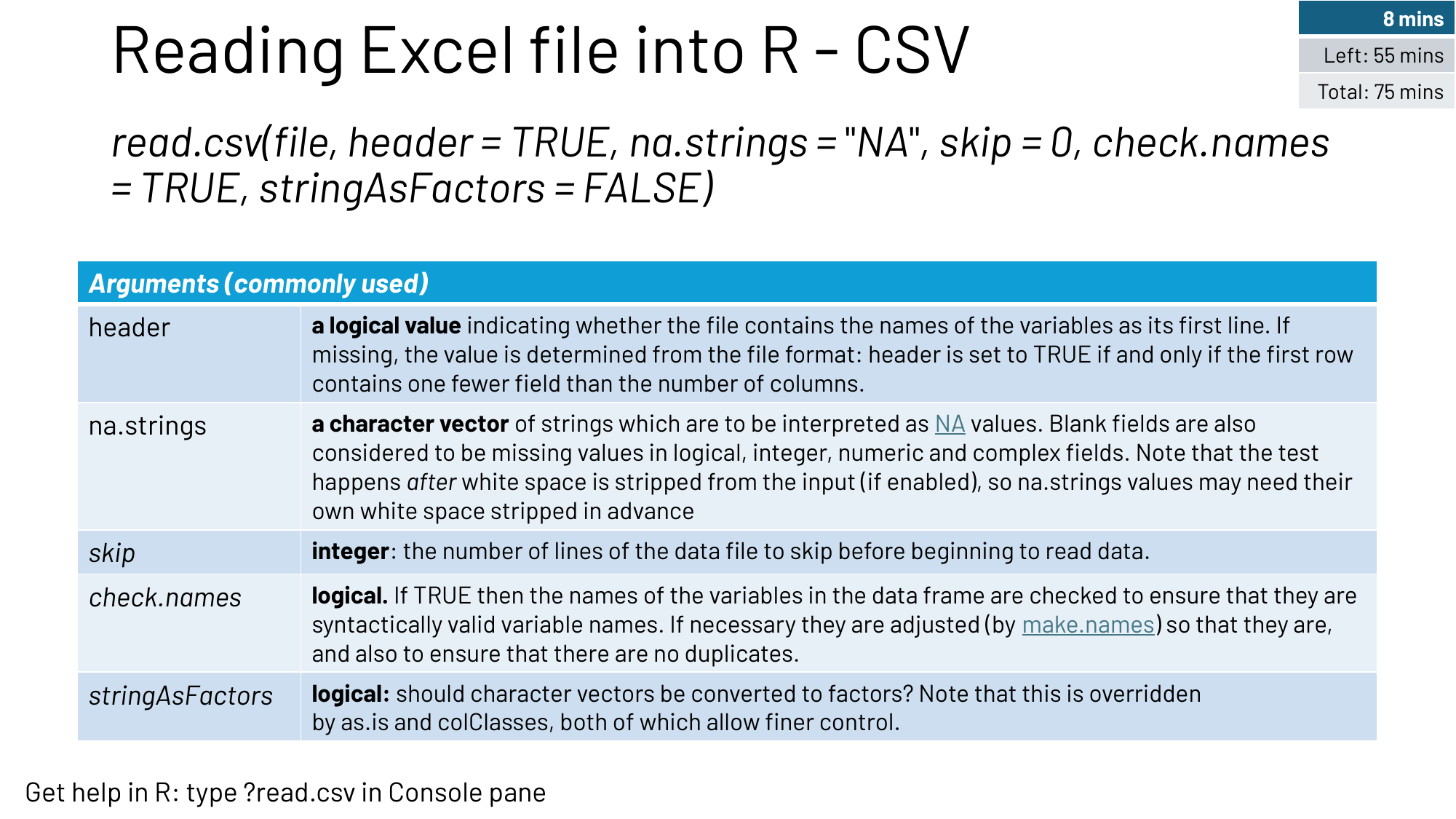

| 8 mins |
| --- |
| Left: 55 mins |
| Total: 75 mins |
# Reading Excel file into R - CSV
read.csv(file, header = TRUE, na.strings = "NA", skip = 0, check.names = TRUE, stringAsFactors = FALSE)

| Arguments (commonly used) |  |
| --- | --- |
| header | a logical value indicating whether the file contains the names of the variables as its first line. If missing, the value is determined from the file format: header is set to TRUE if and only if the first row contains one fewer field than the number of columns. |
| na.strings | a character vector of strings which are to be interpreted as NA values. Blank fields are also considered to be missing values in logical, integer, numeric and complex fields. Note that the test happens after white space is stripped from the input (if enabled), so na.strings values may need their own white space stripped in advance |
| skip | integer: the number of lines of the data file to skip before beginning to read data. |
| check.names | logical. If TRUE then the names of the variables in the data frame are checked to ensure that they are syntactically valid variable names. If necessary they are adjusted (by make.names) so that they are, and also to ensure that there are no duplicates. |
| stringAsFactors | logical: should character vectors be converted to factors? Note that this is overridden by as.is and colClasses, both of which allow finer control. |
Get help in R: type ?read.csv in Console pane